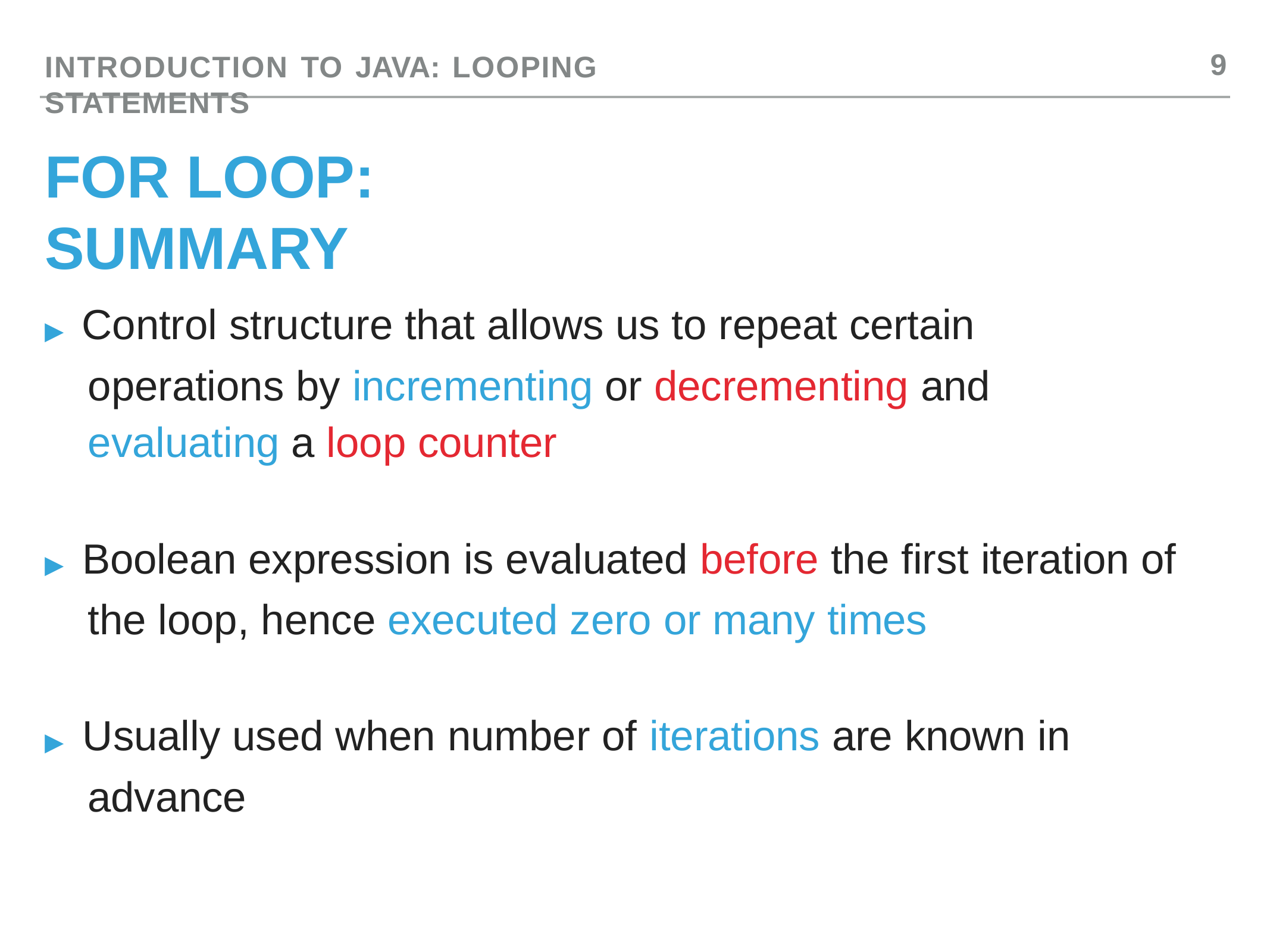

9
INTRODUCTION TO JAVA: LOOPING STATEMENTS
# FOR LOOP: SUMMARY
▸ Control structure that allows us to repeat certain operations by incrementing or decrementing and evaluating a loop counter
▸ Boolean expression is evaluated before the first iteration of the loop, hence executed zero or many times
▸ Usually used when number of iterations are known in advance